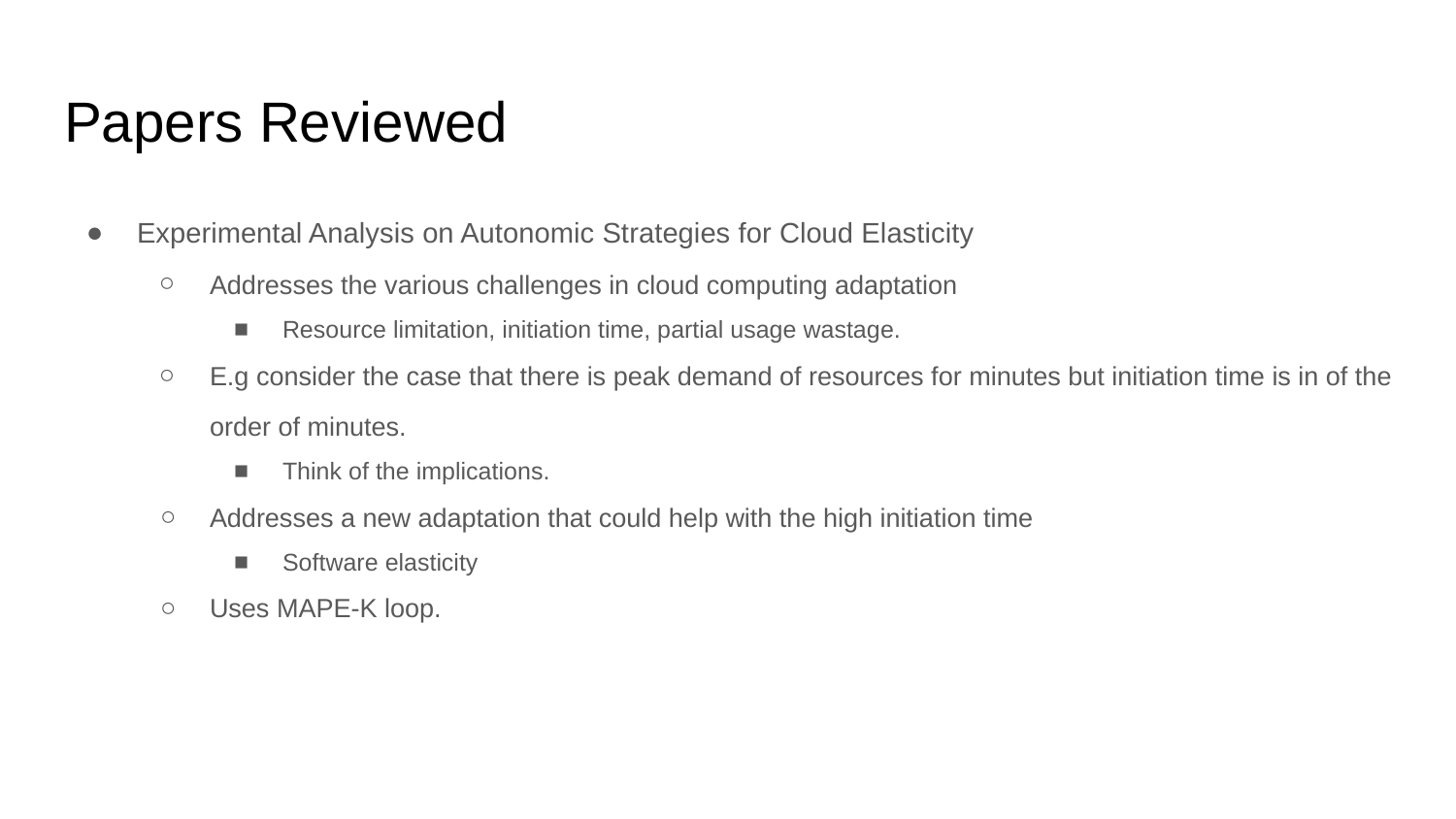

# Papers Reviewed
Experimental Analysis on Autonomic Strategies for Cloud Elasticity
Addresses the various challenges in cloud computing adaptation
Resource limitation, initiation time, partial usage wastage.
E.g consider the case that there is peak demand of resources for minutes but initiation time is in of the order of minutes.
Think of the implications.
Addresses a new adaptation that could help with the high initiation time
Software elasticity
Uses MAPE-K loop.